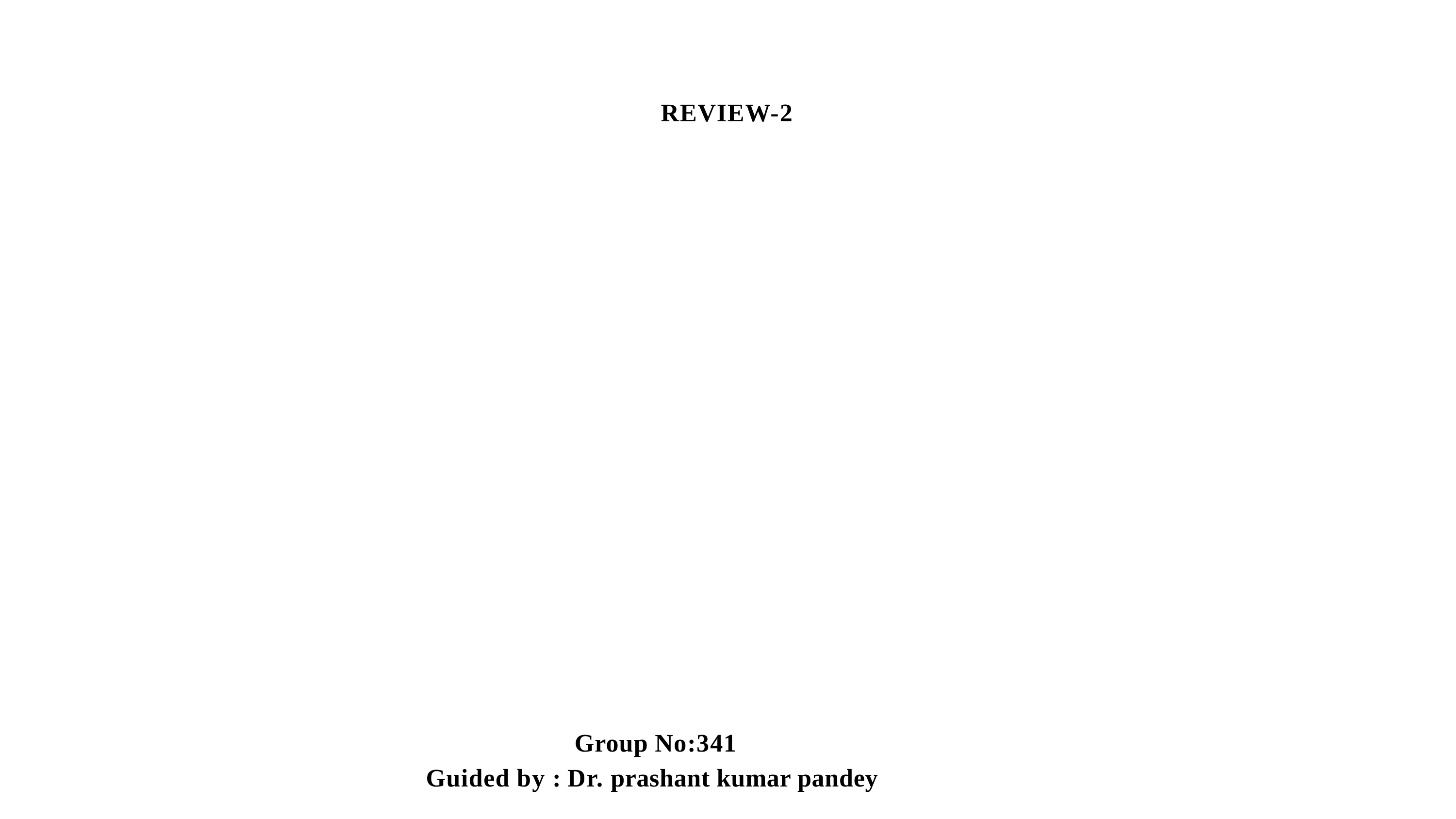

# REVIEW-2

Group No:341
Guided by : Dr. prashant kumar pandey